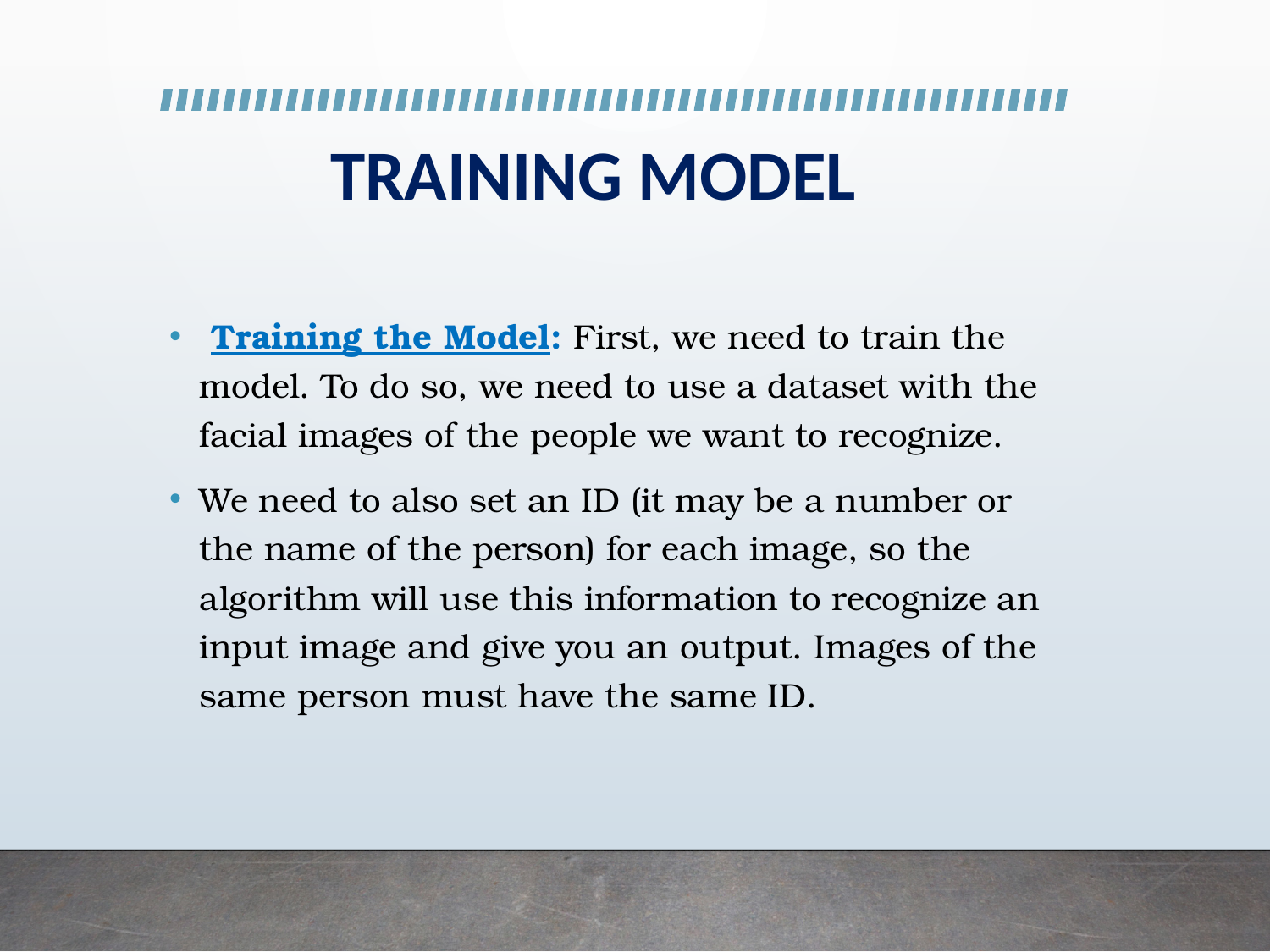

# TRAINING MODEL

 Training the Model: First, we need to train the model. To do so, we need to use a dataset with the facial images of the people we want to recognize.
We need to also set an ID (it may be a number or the name of the person) for each image, so the algorithm will use this information to recognize an input image and give you an output. Images of the same person must have the same ID.